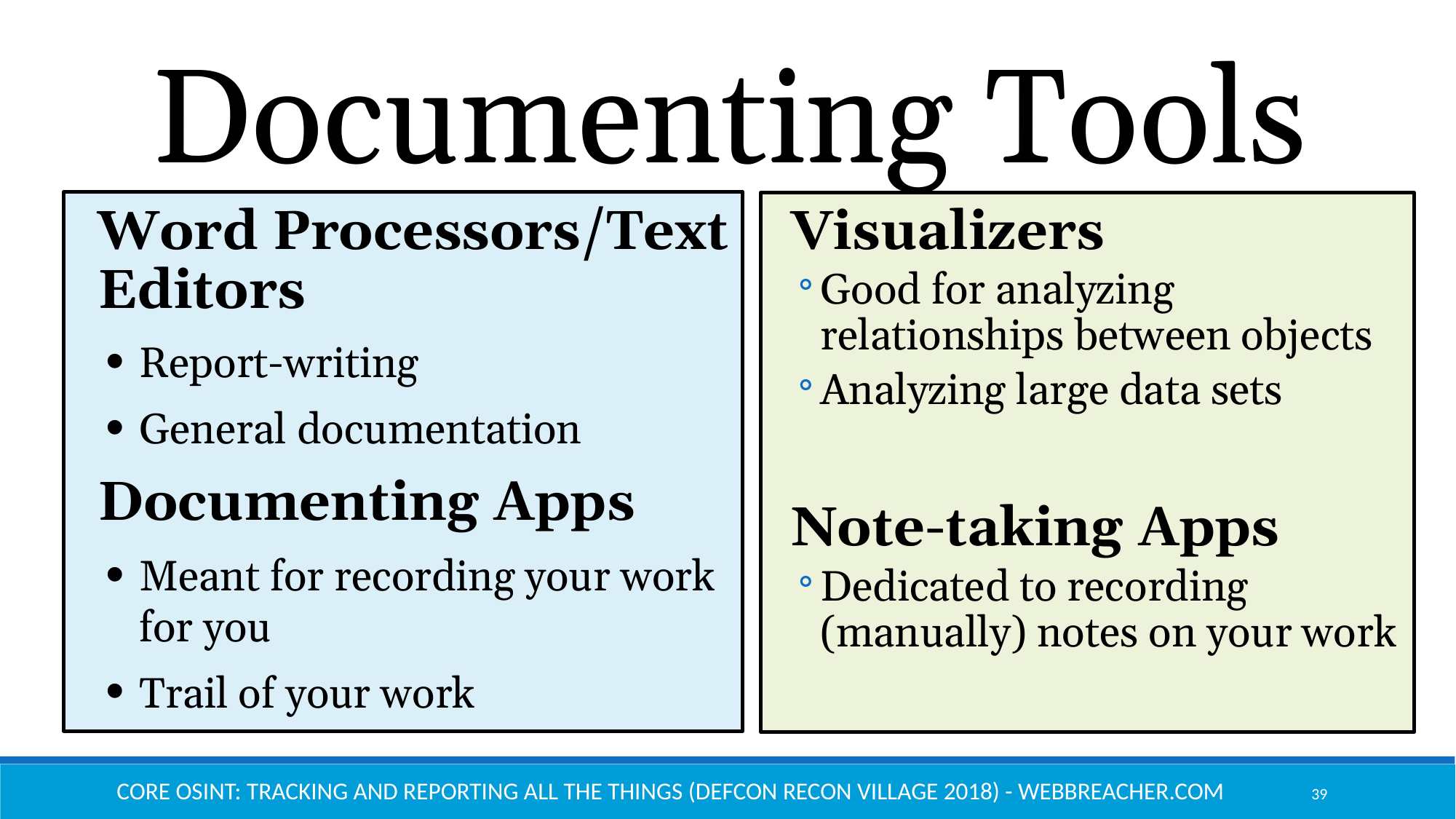

Documenting Tools

Word Processors/Text Editors
Report-writing
General documentation
Documenting Apps
Meant for recording your work for you
Trail of your work
Visualizers
Good for analyzing relationships between objects
Analyzing large data sets

Note-taking Apps
Dedicated to recording (manually) notes on your work

Core OSINT: Tracking and Reporting All the Things (Defcon Recon Village 2018) - Webbreacher.com
39